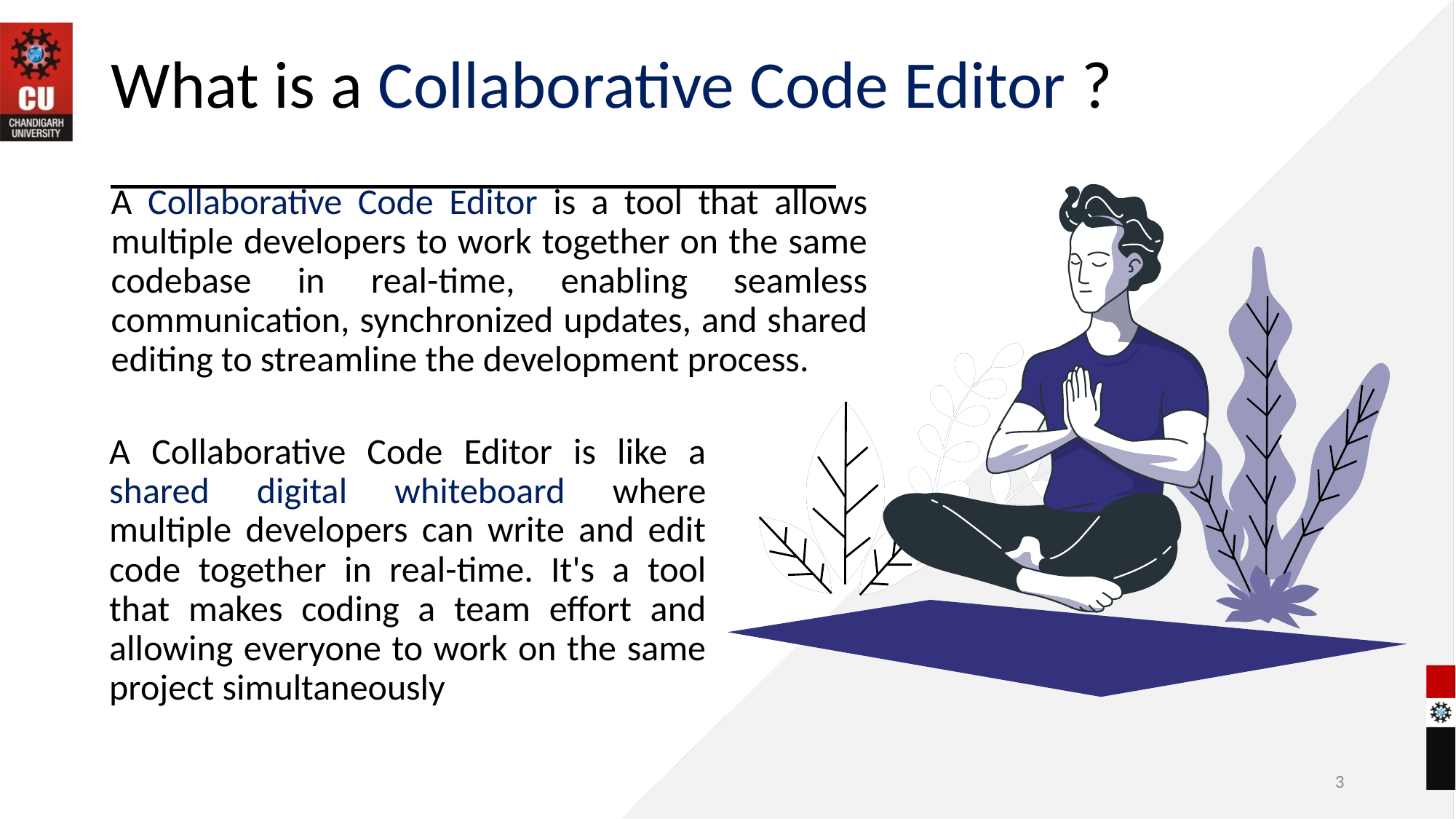

# What is a Collaborative Code Editor ?
A Collaborative Code Editor is a tool that allows multiple developers to work together on the same codebase in real-time, enabling seamless communication, synchronized updates, and shared editing to streamline the development process.

A Collaborative Code Editor is like a shared digital whiteboard where multiple developers can write and edit code together in real-time. It's a tool that makes coding a team effort and allowing everyone to work on the same project simultaneously

3